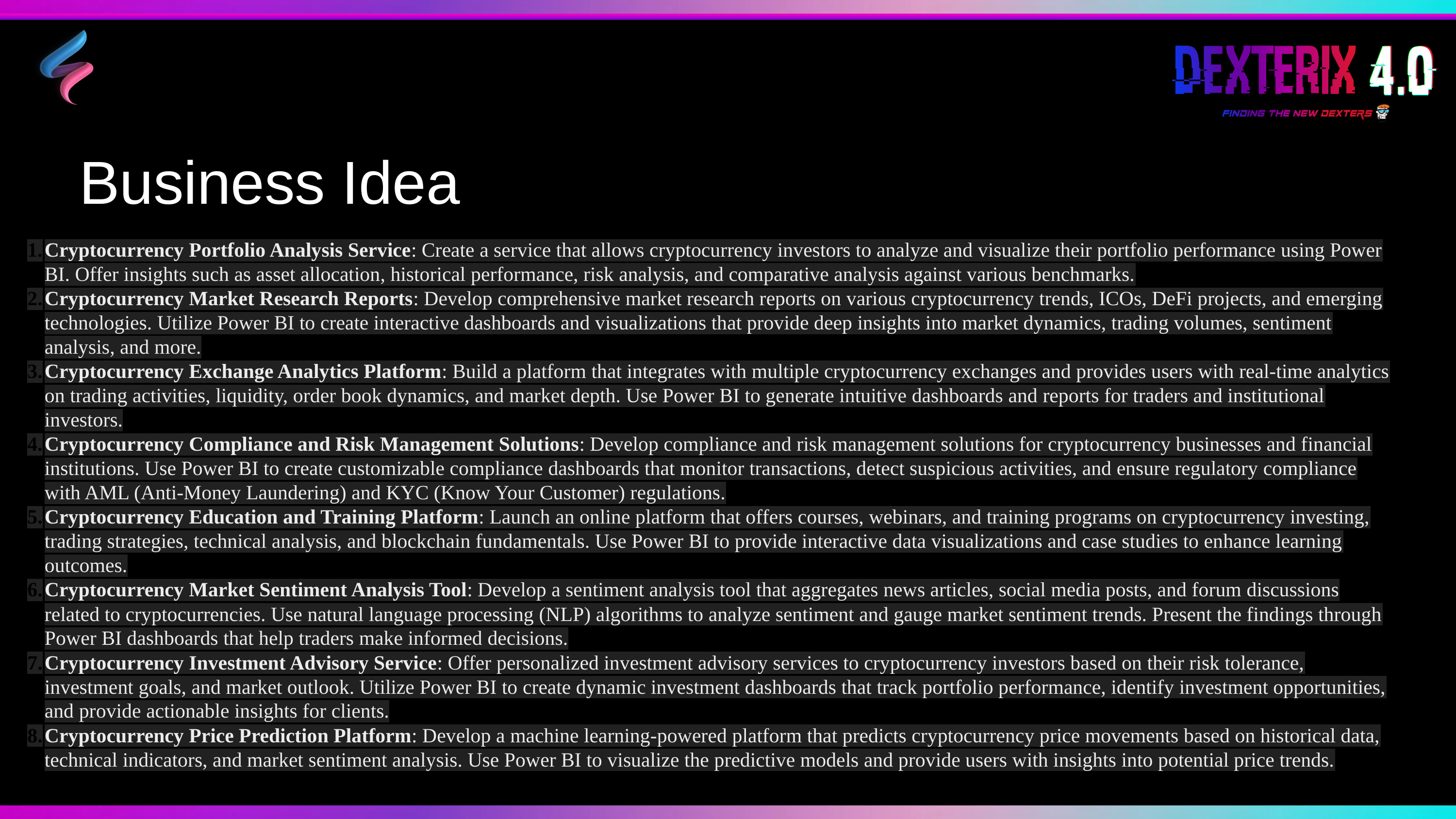

Business Idea
Cryptocurrency Portfolio Analysis Service: Create a service that allows cryptocurrency investors to analyze and visualize their portfolio performance using Power BI. Offer insights such as asset allocation, historical performance, risk analysis, and comparative analysis against various benchmarks.
Cryptocurrency Market Research Reports: Develop comprehensive market research reports on various cryptocurrency trends, ICOs, DeFi projects, and emerging technologies. Utilize Power BI to create interactive dashboards and visualizations that provide deep insights into market dynamics, trading volumes, sentiment analysis, and more.
Cryptocurrency Exchange Analytics Platform: Build a platform that integrates with multiple cryptocurrency exchanges and provides users with real-time analytics on trading activities, liquidity, order book dynamics, and market depth. Use Power BI to generate intuitive dashboards and reports for traders and institutional investors.
Cryptocurrency Compliance and Risk Management Solutions: Develop compliance and risk management solutions for cryptocurrency businesses and financial institutions. Use Power BI to create customizable compliance dashboards that monitor transactions, detect suspicious activities, and ensure regulatory compliance with AML (Anti-Money Laundering) and KYC (Know Your Customer) regulations.
Cryptocurrency Education and Training Platform: Launch an online platform that offers courses, webinars, and training programs on cryptocurrency investing, trading strategies, technical analysis, and blockchain fundamentals. Use Power BI to provide interactive data visualizations and case studies to enhance learning outcomes.
Cryptocurrency Market Sentiment Analysis Tool: Develop a sentiment analysis tool that aggregates news articles, social media posts, and forum discussions related to cryptocurrencies. Use natural language processing (NLP) algorithms to analyze sentiment and gauge market sentiment trends. Present the findings through Power BI dashboards that help traders make informed decisions.
Cryptocurrency Investment Advisory Service: Offer personalized investment advisory services to cryptocurrency investors based on their risk tolerance, investment goals, and market outlook. Utilize Power BI to create dynamic investment dashboards that track portfolio performance, identify investment opportunities, and provide actionable insights for clients.
Cryptocurrency Price Prediction Platform: Develop a machine learning-powered platform that predicts cryptocurrency price movements based on historical data, technical indicators, and market sentiment analysis. Use Power BI to visualize the predictive models and provide users with insights into potential price trends.